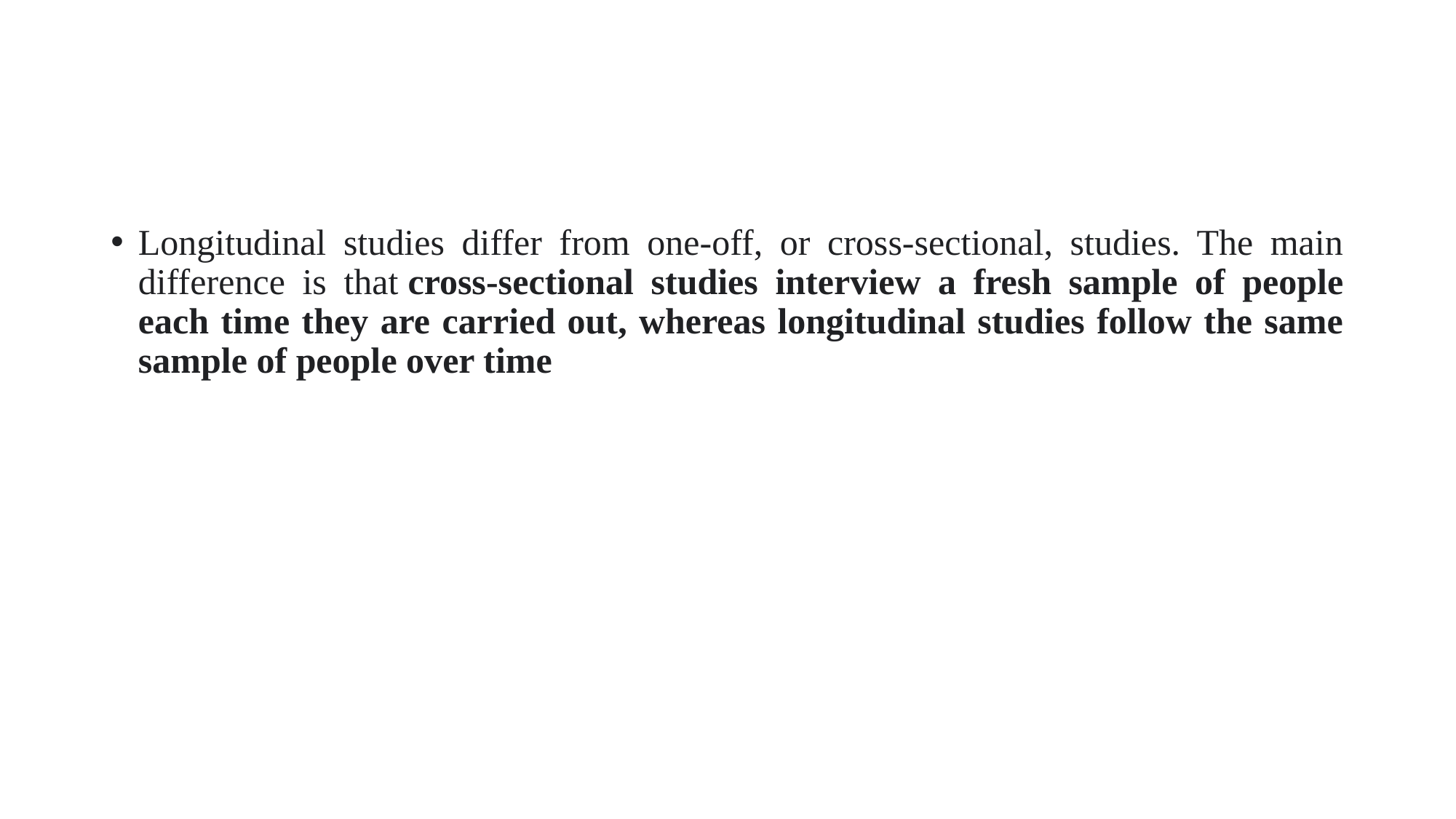

#
Longitudinal studies differ from one-off, or cross-sectional, studies. The main difference is that cross-sectional studies interview a fresh sample of people each time they are carried out, whereas longitudinal studies follow the same sample of people over time